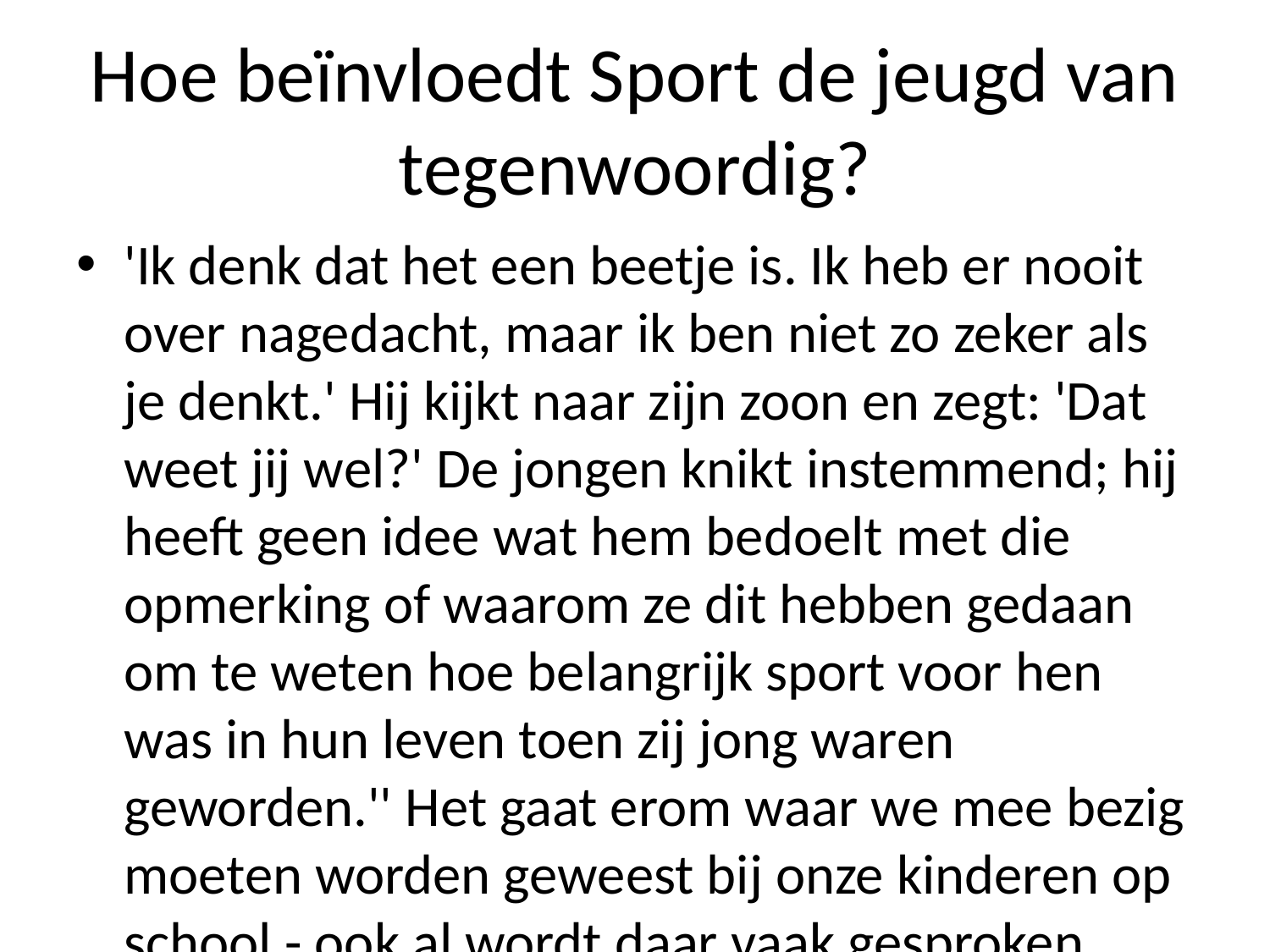

# Hoe beïnvloedt Sport de jeugd van tegenwoordig?
'Ik denk dat het een beetje is. Ik heb er nooit over nagedacht, maar ik ben niet zo zeker als je denkt.' Hij kijkt naar zijn zoon en zegt: 'Dat weet jij wel?' De jongen knikt instemmend; hij heeft geen idee wat hem bedoelt met die opmerking of waarom ze dit hebben gedaan om te weten hoe belangrijk sport voor hen was in hun leven toen zij jong waren geworden.'' Het gaat erom waar we mee bezig moeten worden geweest bij onze kinderen op school - ook al wordt daar vaak gesproken door ouders zelf aan wie deze ontwikkeling nog steeds gaande moet blijven houden."Het lijkt me logisch dan toch weer eens iets anders uit elkaar kunnen komen brengen", aldus Van der Poel (34) na afloop tijdens Pauw & Witteman vanavond tegen RTL 4-presentator Jeroen Krabbé ('De wereld draait nu eenmaal rond'). "Maar misschien kan iemand mij helpen?" vraagt presentator Matthijs Römer zich af wanneer wij ons kind willen leren kennen ("We gaan allemaal samen").